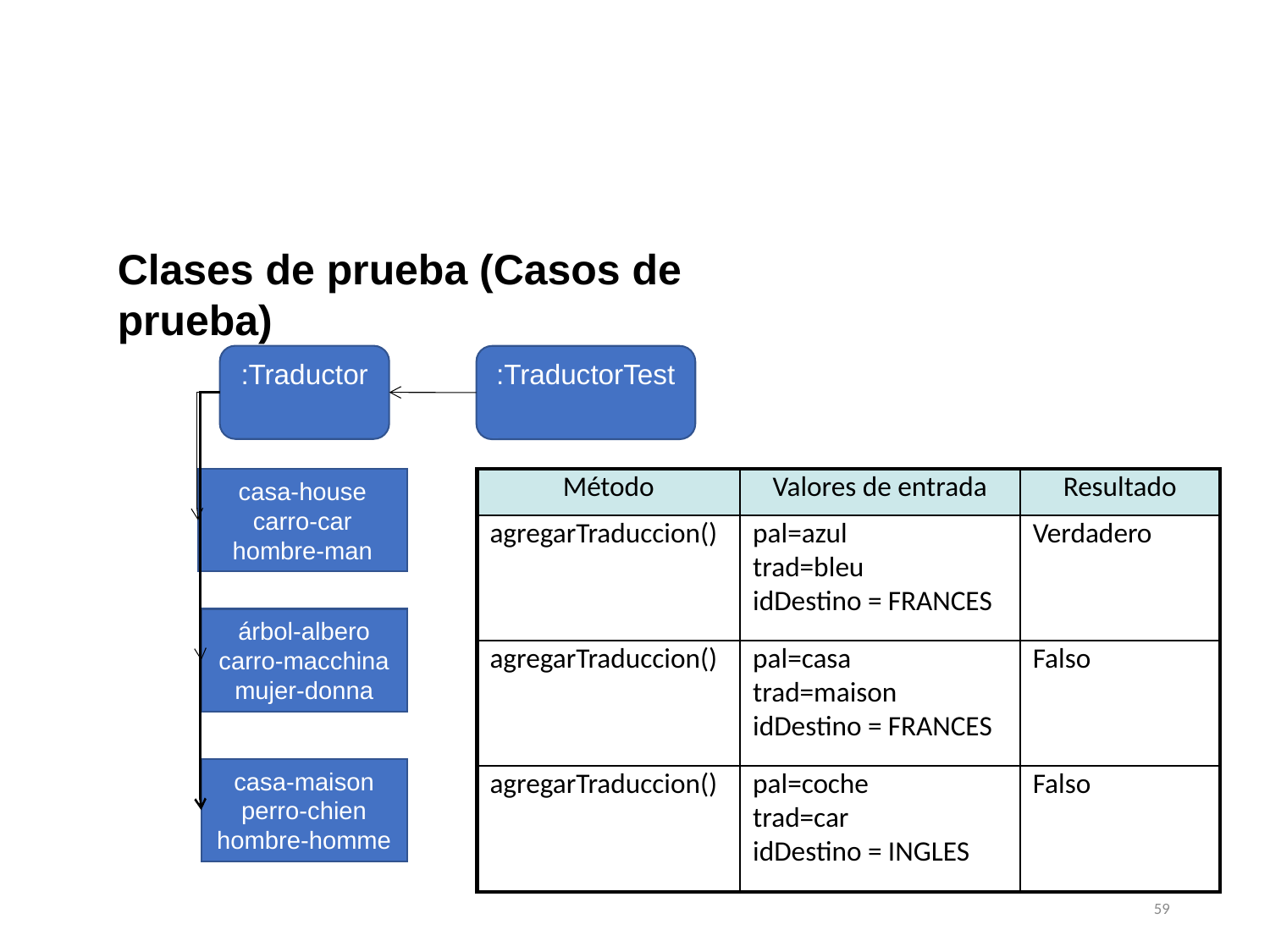

Clases de prueba (Casos de prueba)
:Traductor

:TraductorTest

casa-house
carro-car
hombre-man
árbol-albero
carro-macchina
mujer-donna
casa-maison
perro-chien
hombre-homme
| Método | Valores de entrada | Resultado |
| --- | --- | --- |
| agregarTraduccion() | pal=azul trad=bleu idDestino = FRANCES | Verdadero |
| agregarTraduccion() | pal=casa trad=maison idDestino = FRANCES | Falso |
| agregarTraduccion() | pal=coche trad=car idDestino = INGLES | Falso |
59